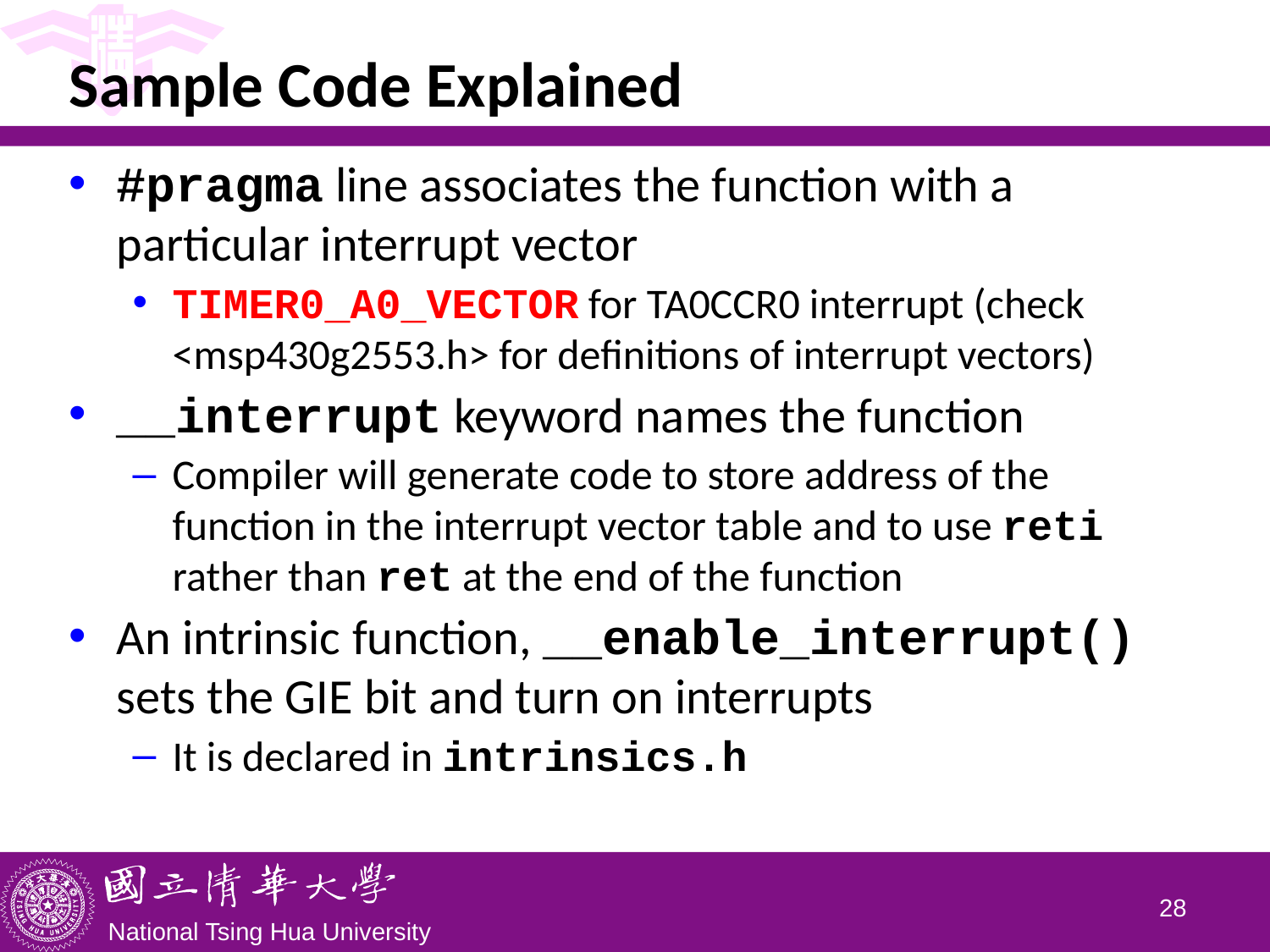

# Sample Code Explained
#pragma line associates the function with a particular interrupt vector
TIMER0_A0_VECTOR for TA0CCR0 interrupt (check <msp430g2553.h> for definitions of interrupt vectors)
__interrupt keyword names the function
Compiler will generate code to store address of the function in the interrupt vector table and to use reti rather than ret at the end of the function
An intrinsic function, __enable_interrupt() sets the GIE bit and turn on interrupts
It is declared in intrinsics.h

28